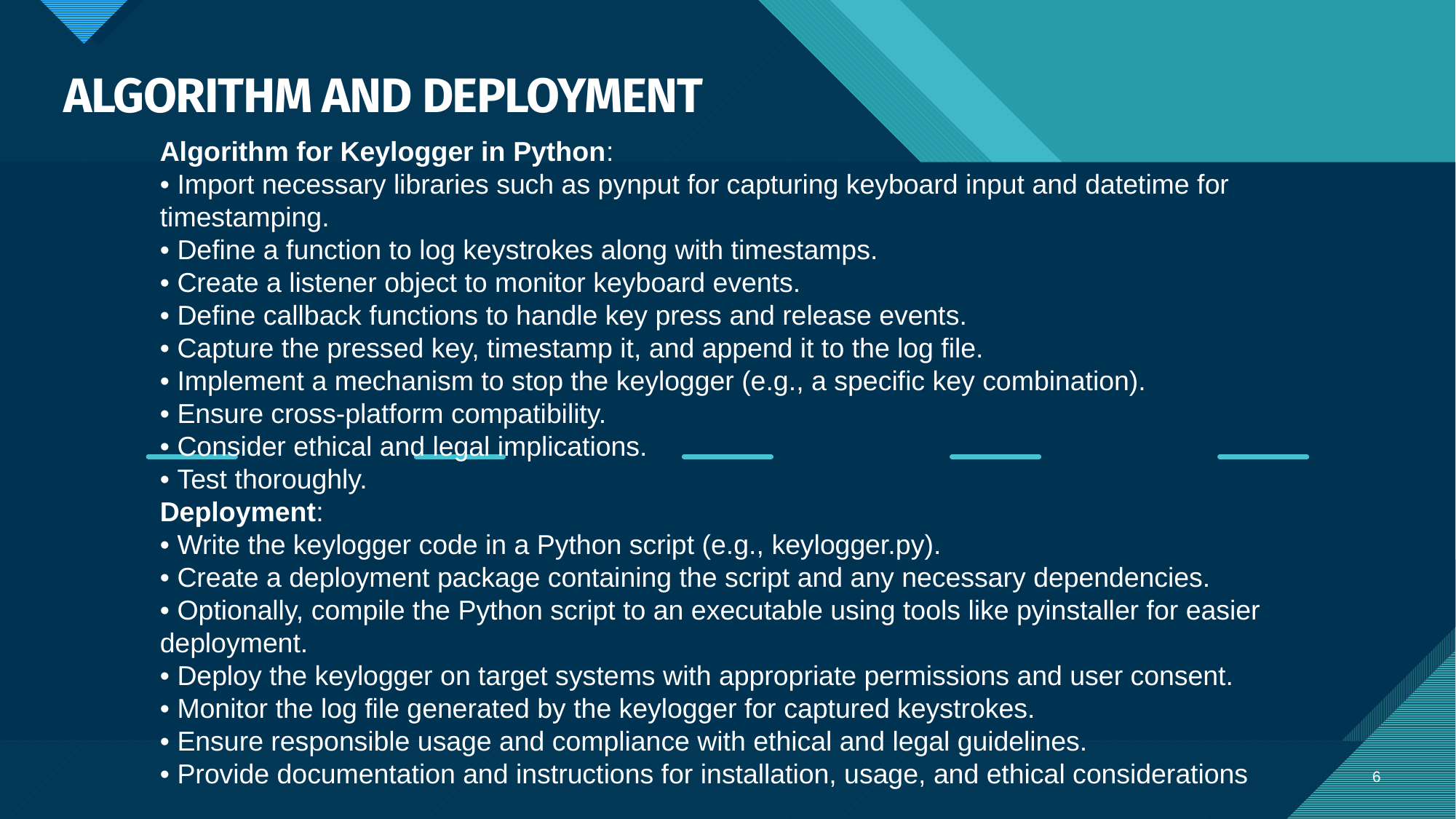

# ALGORITHM AND DEPLOYMENT
Algorithm for Keylogger in Python:
• Import necessary libraries such as pynput for capturing keyboard input and datetime for timestamping.
• Define a function to log keystrokes along with timestamps.
• Create a listener object to monitor keyboard events.
• Define callback functions to handle key press and release events.
• Capture the pressed key, timestamp it, and append it to the log file.
• Implement a mechanism to stop the keylogger (e.g., a specific key combination).
• Ensure cross-platform compatibility.
• Consider ethical and legal implications.
• Test thoroughly.
Deployment:
• Write the keylogger code in a Python script (e.g., keylogger.py).
• Create a deployment package containing the script and any necessary dependencies.
• Optionally, compile the Python script to an executable using tools like pyinstaller for easier deployment.
• Deploy the keylogger on target systems with appropriate permissions and user consent.
• Monitor the log file generated by the keylogger for captured keystrokes.
• Ensure responsible usage and compliance with ethical and legal guidelines.
• Provide documentation and instructions for installation, usage, and ethical considerations
6